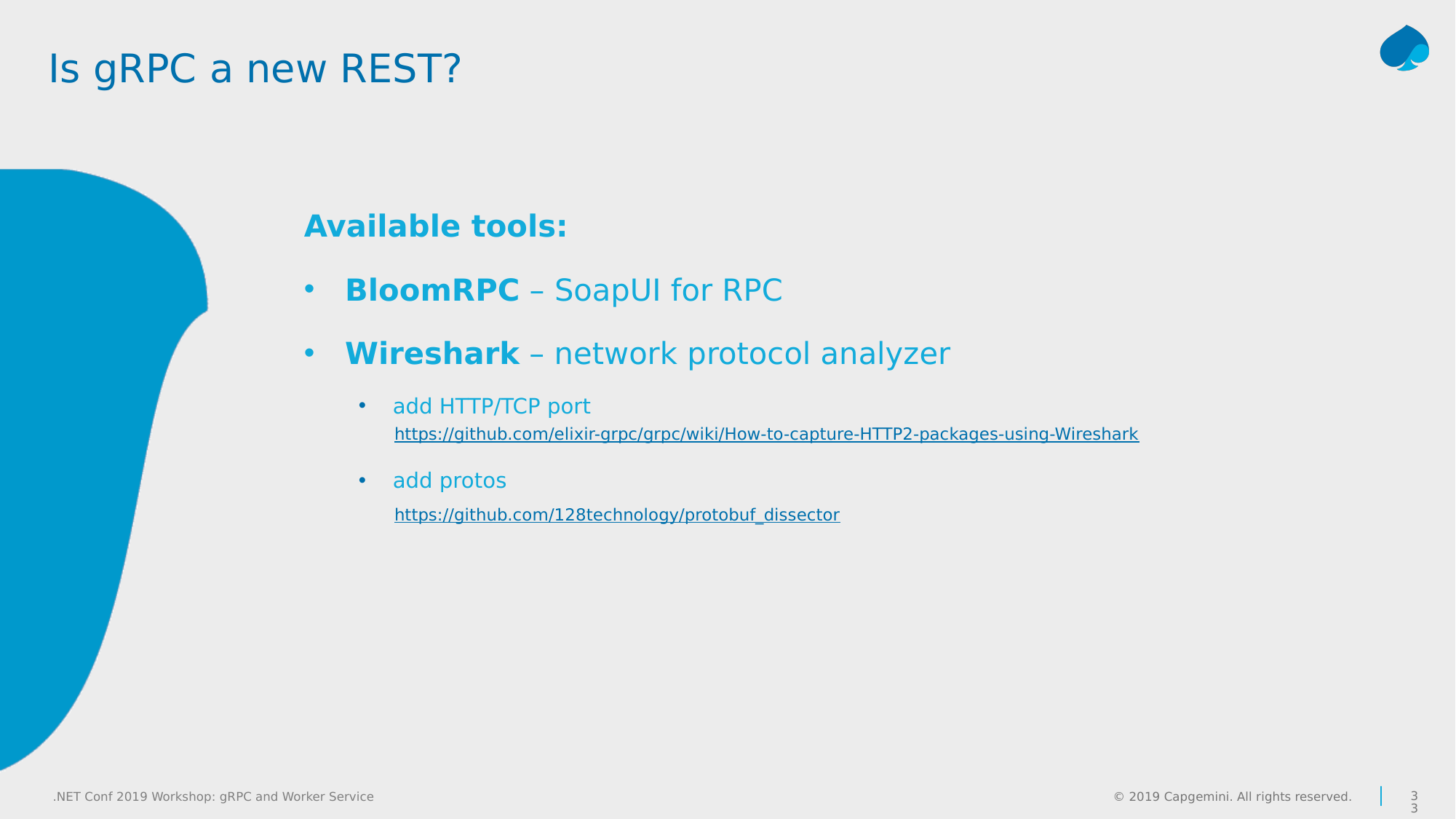

# Is gRPC a new REST?
Available tools:
BloomRPC – SoapUI for RPC
Wireshark – network protocol analyzer
add HTTP/TCP port
add protos

https://github.com/elixir-grpc/grpc/wiki/How-to-capture-HTTP2-packages-using-Wireshark
https://github.com/128technology/protobuf_dissector
© 2019 Capgemini. All rights reserved.
33